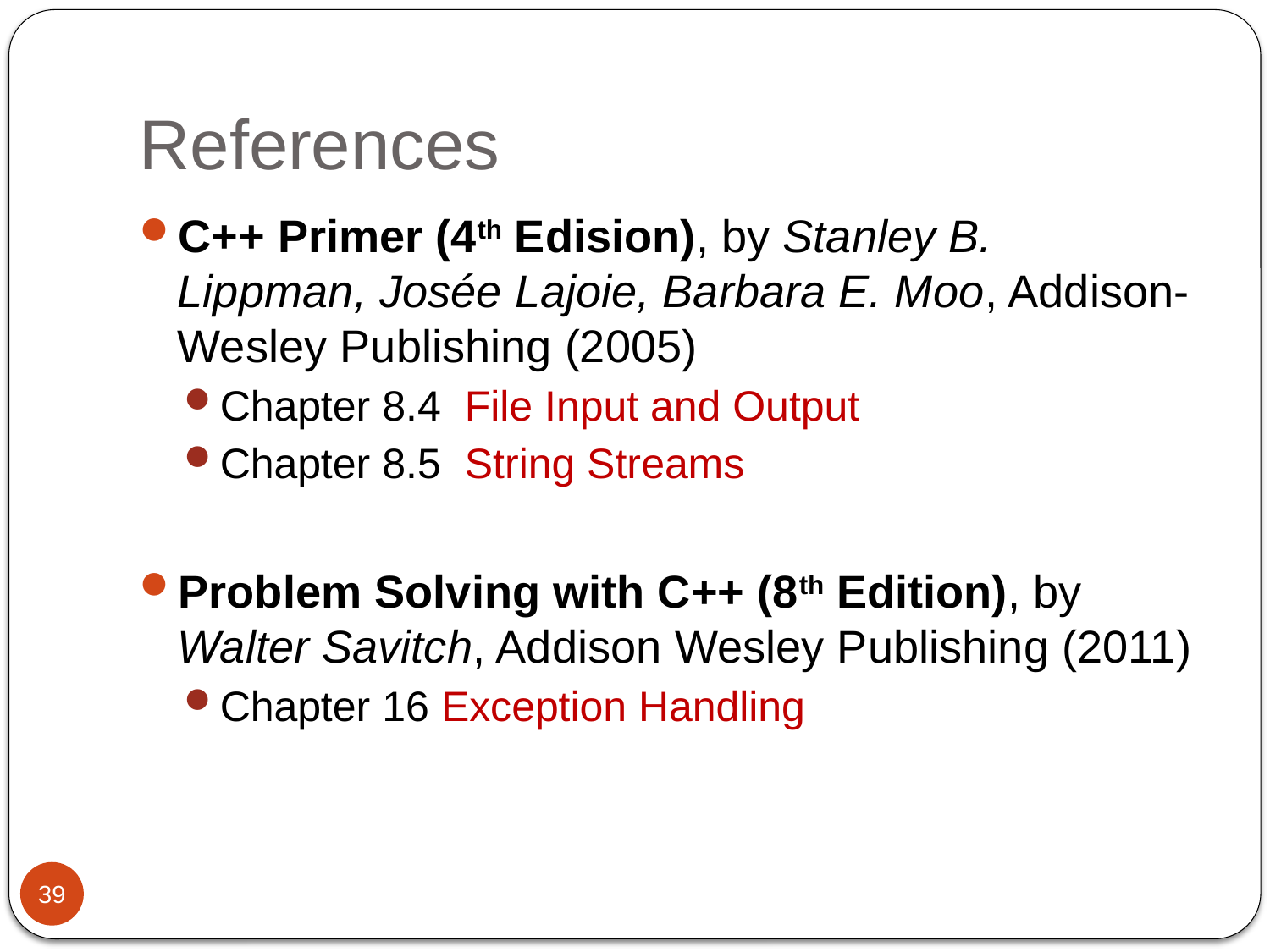

# References
C++ Primer (4th Edision), by Stanley B. Lippman, Josée Lajoie, Barbara E. Moo, Addison-Wesley Publishing (2005)
Chapter 8.4  File Input and Output
Chapter 8.5  String Streams

Problem Solving with C++ (8th Edition), by Walter Savitch, Addison Wesley Publishing (2011)
Chapter 16 Exception Handling
39